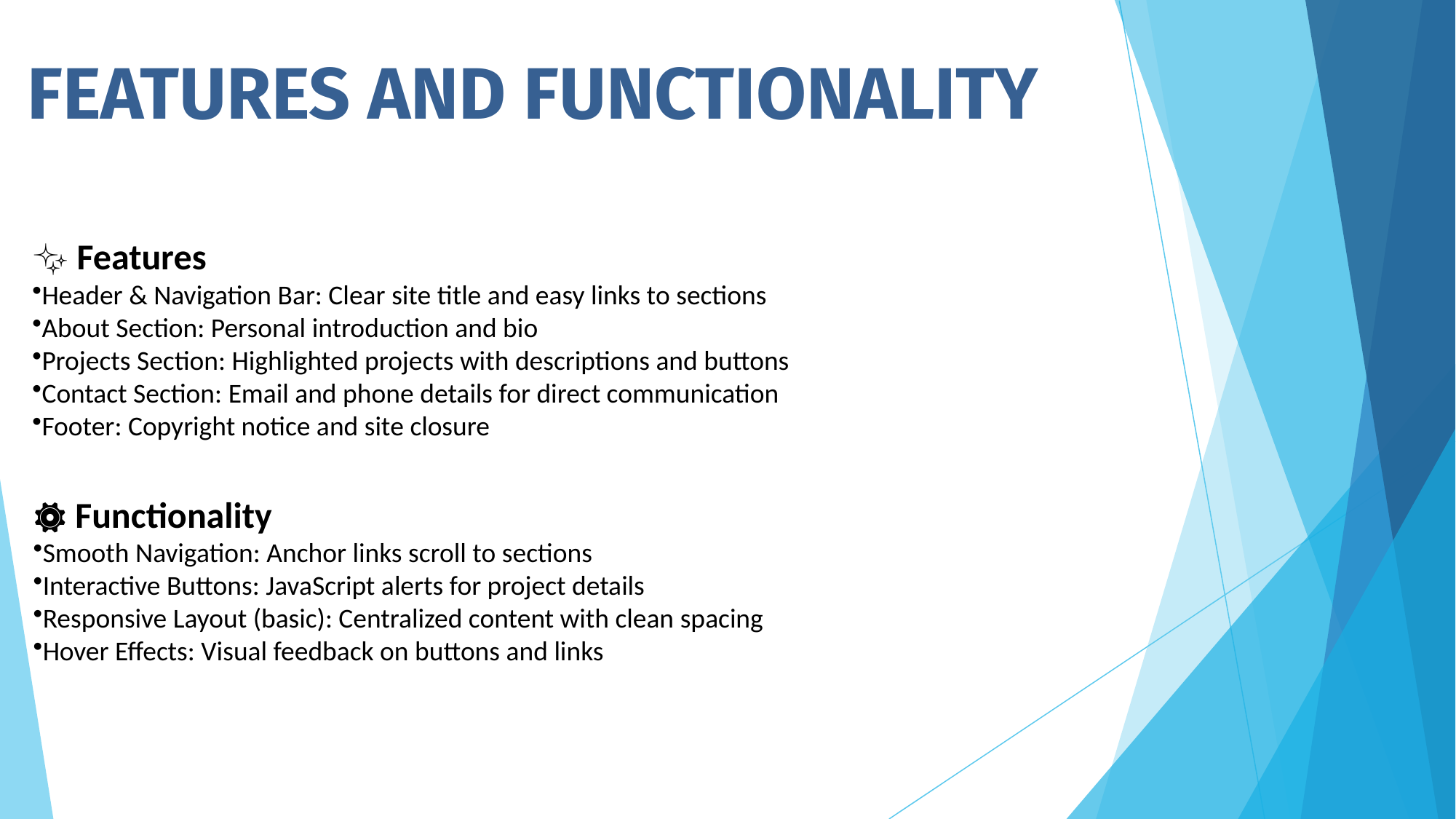

# FEATURES AND FUNCTIONALITY

✨ Features
Header & Navigation Bar: Clear site title and easy links to sections
About Section: Personal introduction and bio
Projects Section: Highlighted projects with descriptions and buttons
Contact Section: Email and phone details for direct communication
Footer: Copyright notice and site closure

⚙️ Functionality
Smooth Navigation: Anchor links scroll to sections
Interactive Buttons: JavaScript alerts for project details
Responsive Layout (basic): Centralized content with clean spacing
Hover Effects: Visual feedback on buttons and links